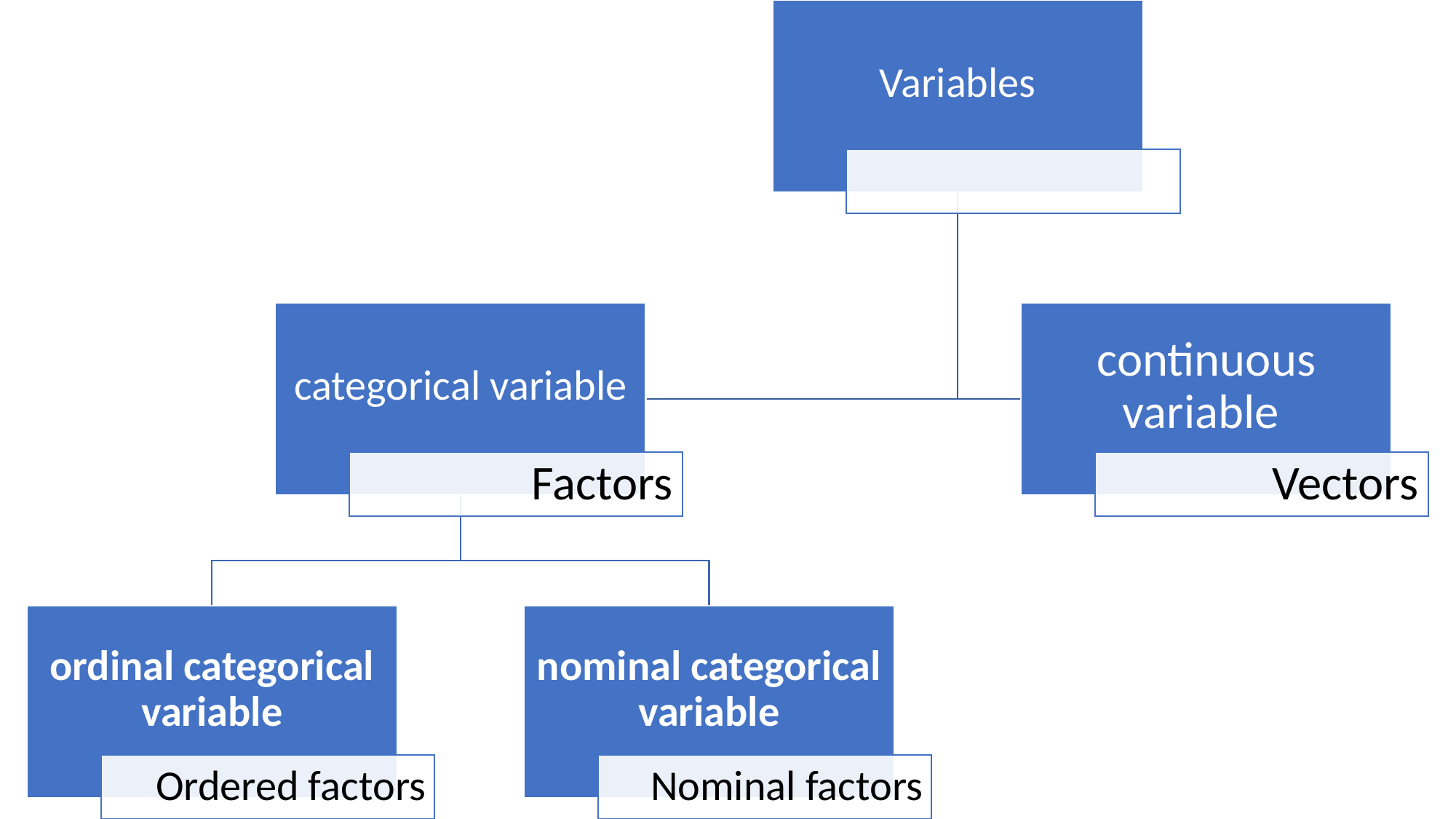

Variables

categorical variable
Factors
ordinal categorical variable
Ordered factors
nominal categorical variable
Nominal factors
continuous variable
Vectors